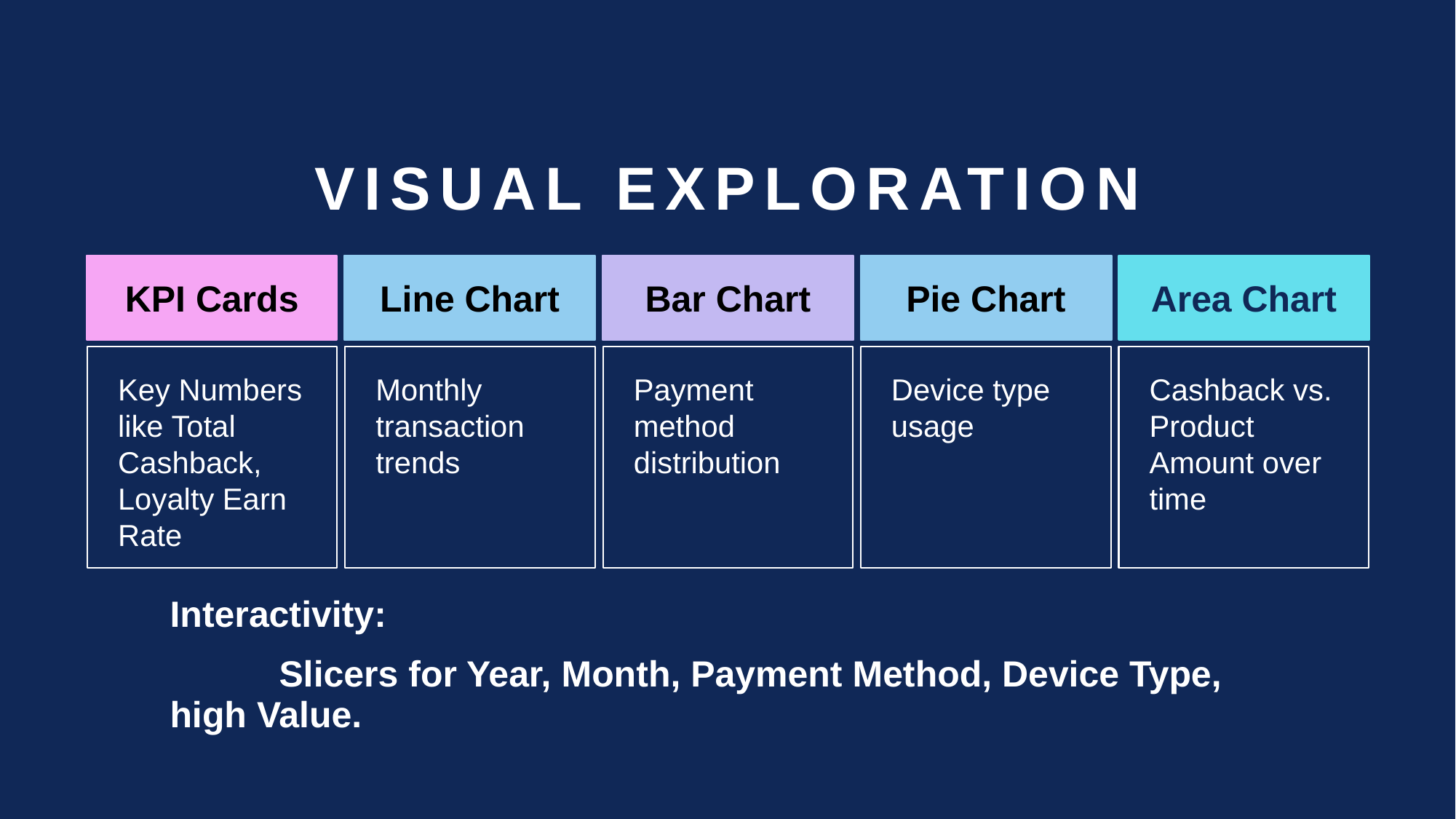

# Visual exploration
KPI Cards
Line Chart
Bar Chart
Pie Chart
Area Chart
Key Numbers like Total Cashback, Loyalty Earn Rate
Monthly transaction trends
Payment method distribution
Device type usage
Cashback vs. Product Amount over time
Interactivity:
	Slicers for Year, Month, Payment Method, Device Type, high Value.